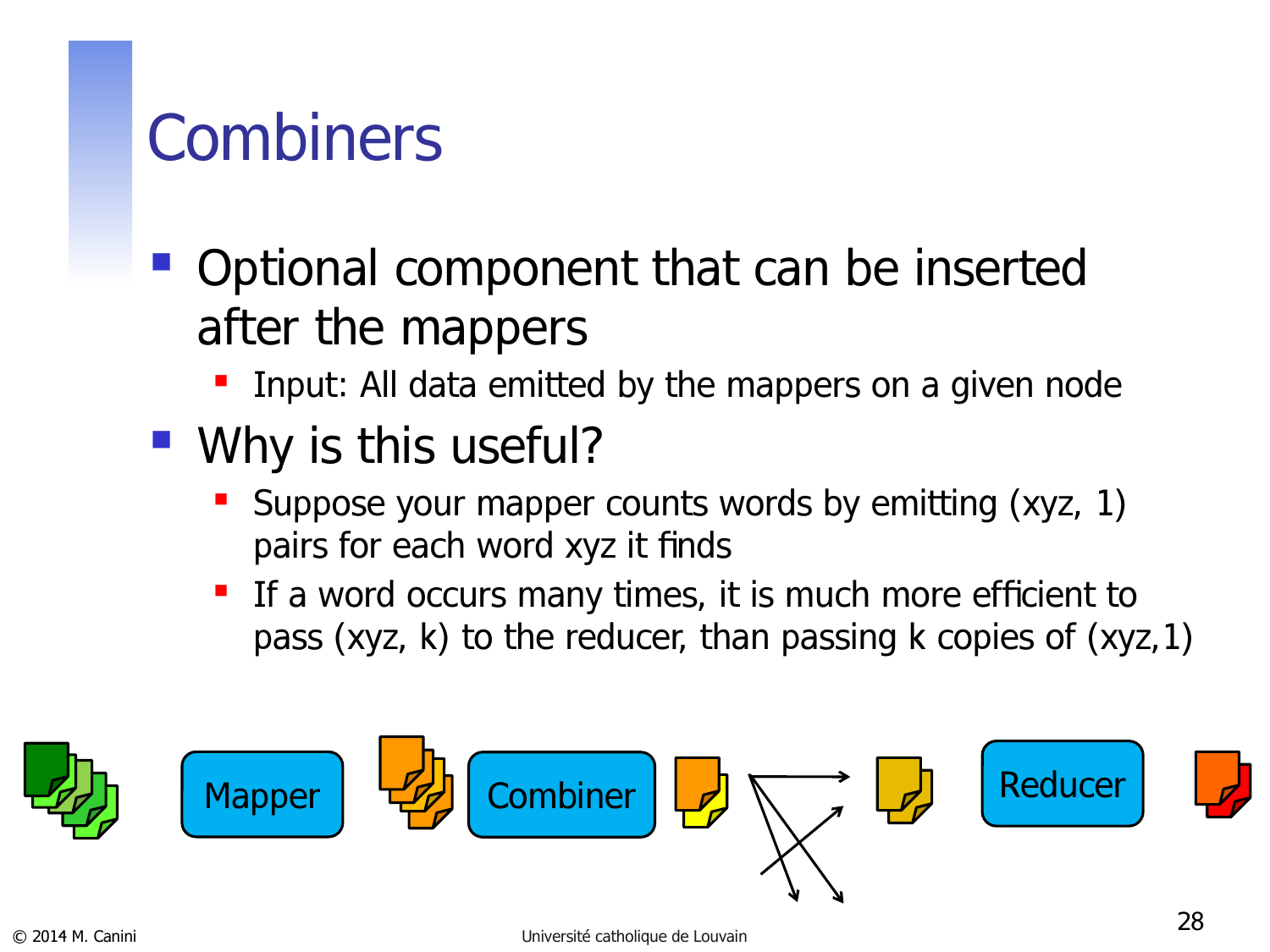

# Combiners
Optional component that can be inserted after the mappers
Input: All data emitted by the mappers on a given node
Why is this useful?
Suppose your mapper counts words by emitting (xyz, 1) pairs for each word xyz it finds
If a word occurs many times, it is much more efficient to pass (xyz, k) to the reducer, than passing k copies of (xyz,1)

Reducer

Mapper

Combiner

28
Université catholique de Louvain